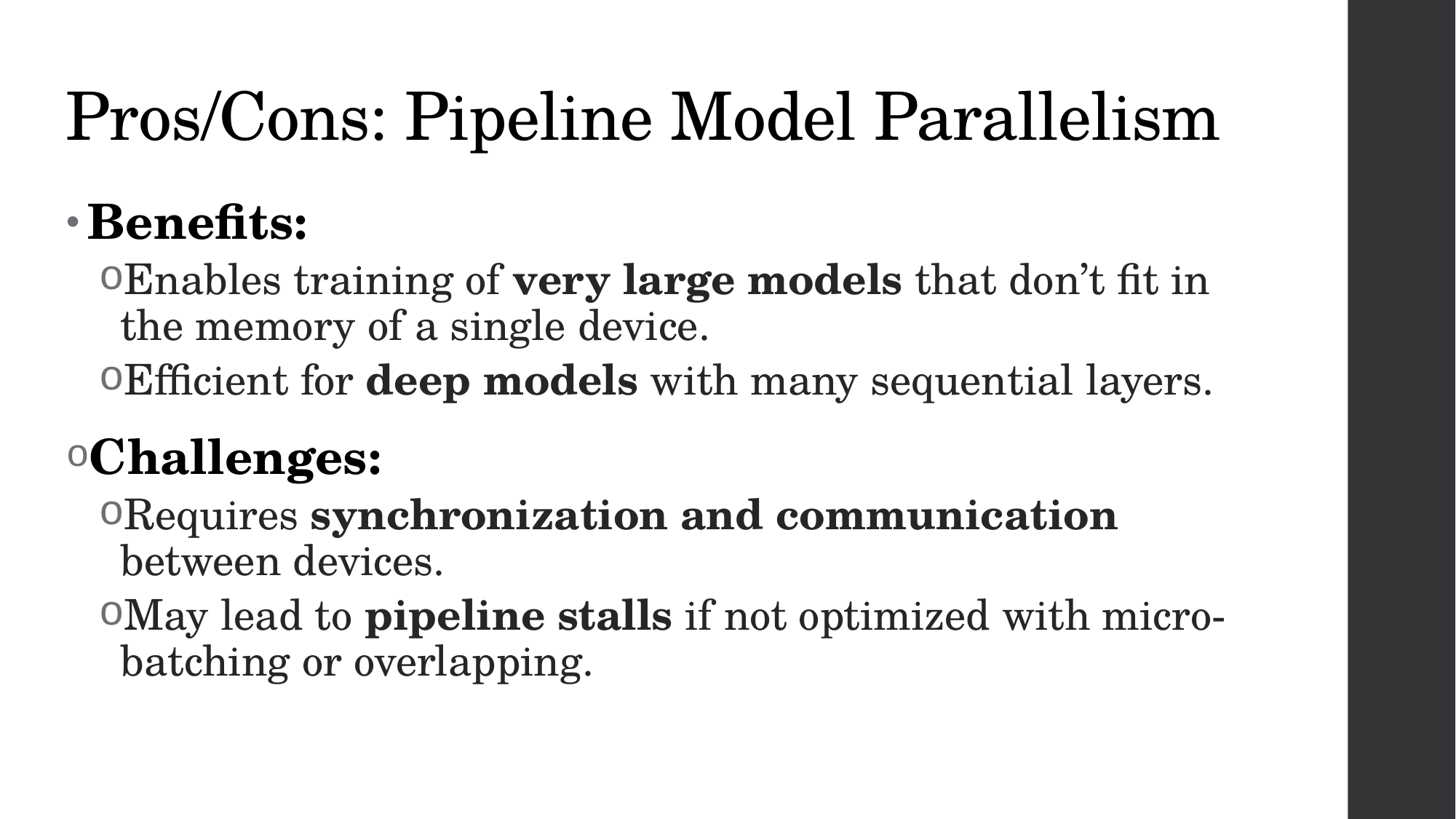

# Pros/Cons: Pipeline Model Parallelism
Benefits:
Enables training of very large models that don’t fit in the memory of a single device.
Efficient for deep models with many sequential layers.
Challenges:
Requires synchronization and communication between devices.
May lead to pipeline stalls if not optimized with micro-batching or overlapping.